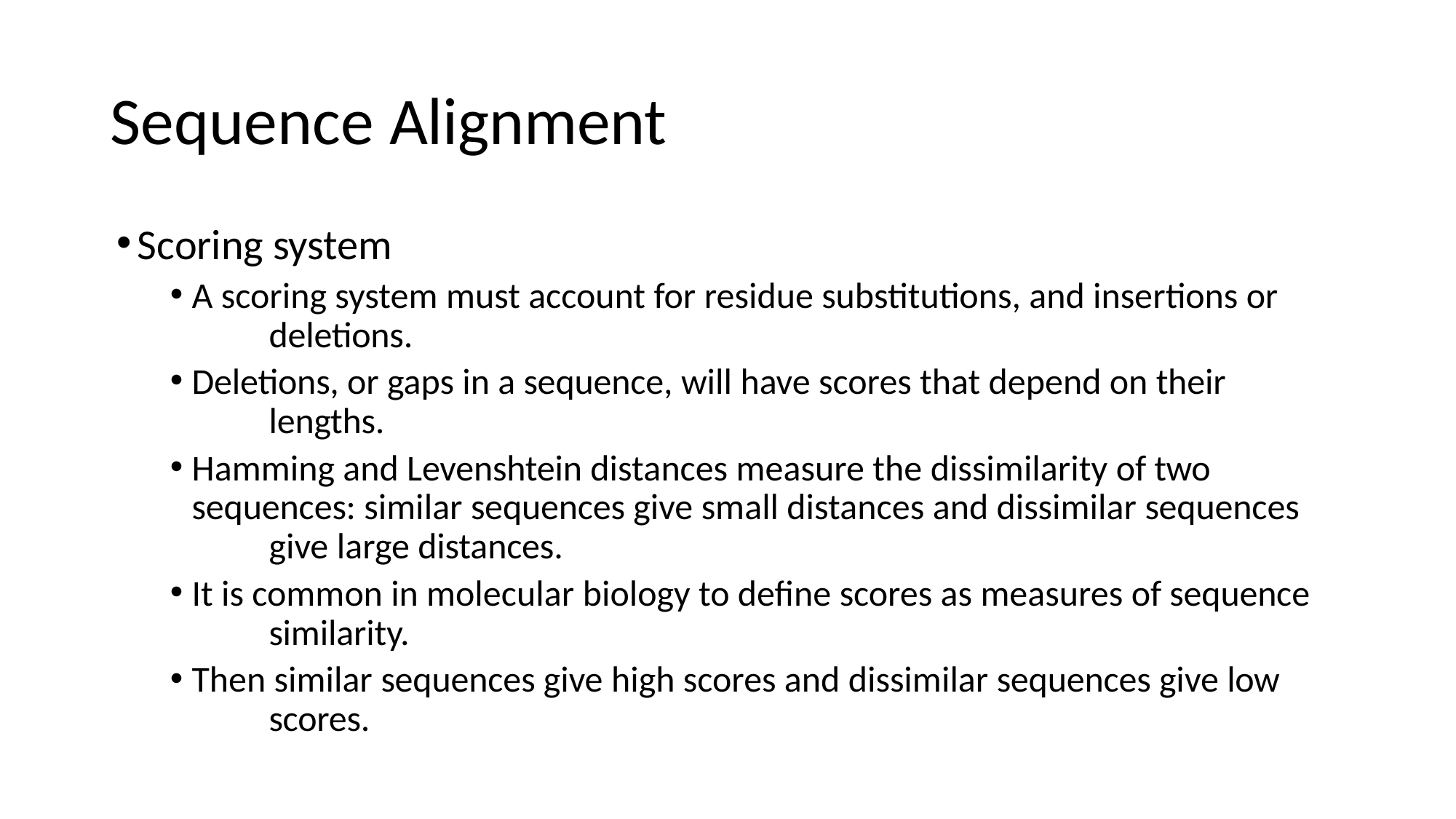

# Sequence Alignment
Scoring system
A scoring system must account for residue substitutions, and insertions or 	deletions.
Deletions, or gaps in a sequence, will have scores that depend on their 	lengths.
Hamming and Levenshtein distances measure the dissimilarity of two 	sequences: similar sequences give small distances and dissimilar sequences 	give large distances.
It is common in molecular biology to define scores as measures of sequence 	similarity.
Then similar sequences give high scores and dissimilar sequences give low 	scores.